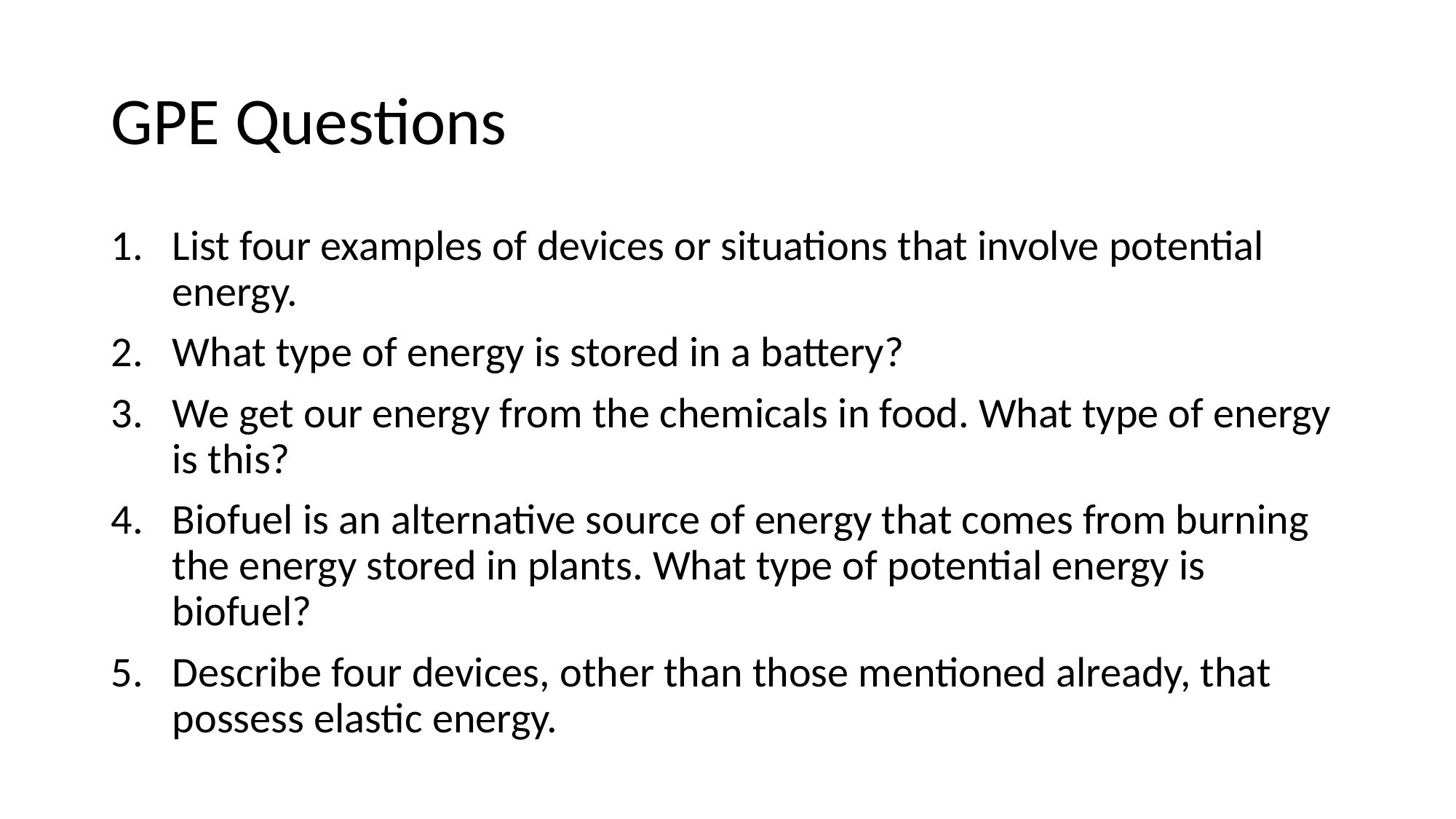

# GPE Questions
List four examples of devices or situations that involve potential energy.
What type of energy is stored in a battery?
We get our energy from the chemicals in food. What type of energy is this?
Biofuel is an alternative source of energy that comes from burning the energy stored in plants. What type of potential energy is biofuel?
Describe four devices, other than those mentioned already, that possess elastic energy.